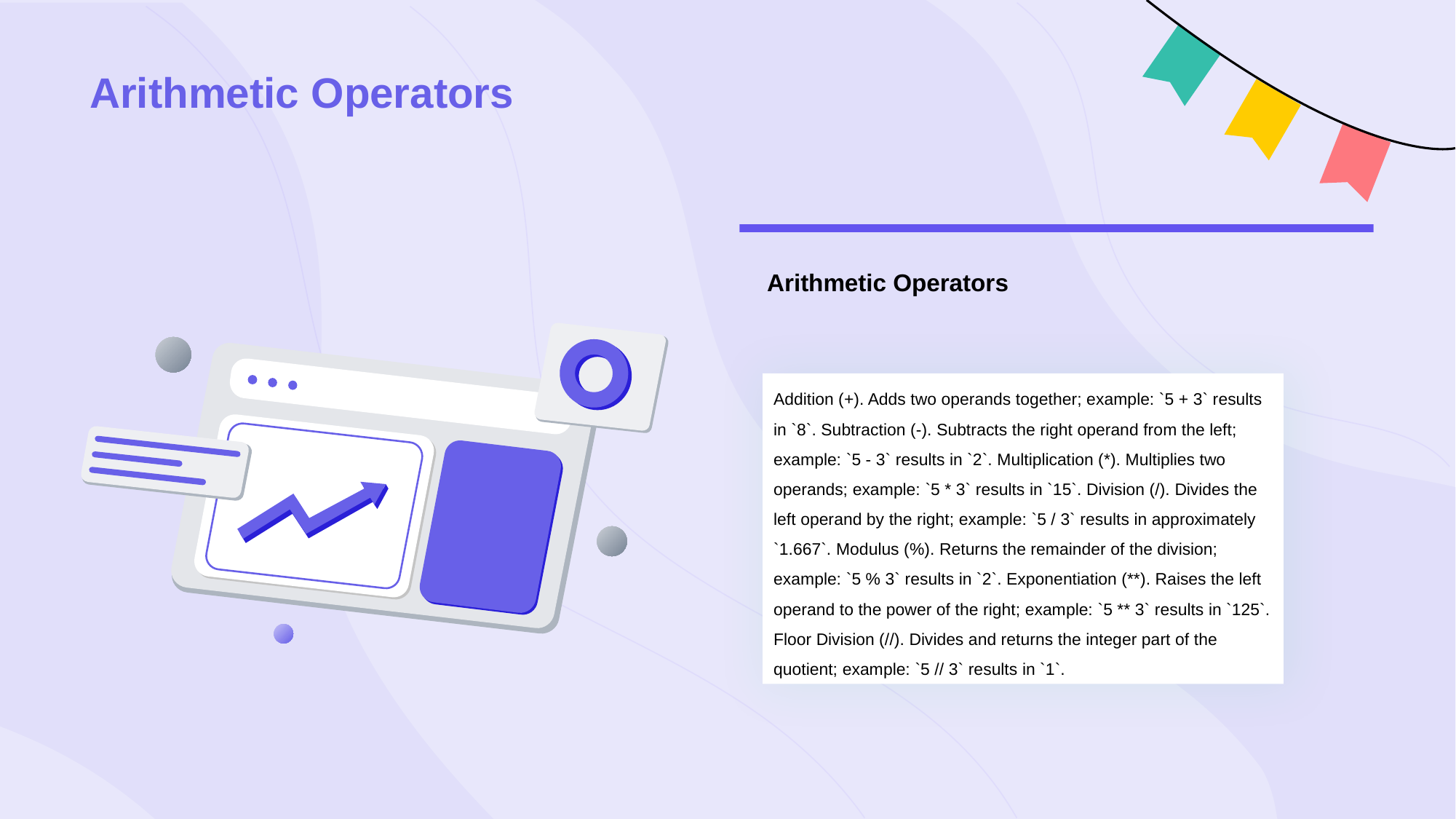

# Arithmetic Operators

Arithmetic Operators

Addition (+). Adds two operands together; example: `5 + 3` results in `8`. Subtraction (-). Subtracts the right operand from the left; example: `5 - 3` results in `2`. Multiplication (*). Multiplies two operands; example: `5 * 3` results in `15`. Division (/). Divides the left operand by the right; example: `5 / 3` results in approximately `1.667`. Modulus (%). Returns the remainder of the division; example: `5 % 3` results in `2`. Exponentiation (**). Raises the left operand to the power of the right; example: `5 ** 3` results in `125`. Floor Division (//). Divides and returns the integer part of the quotient; example: `5 // 3` results in `1`.